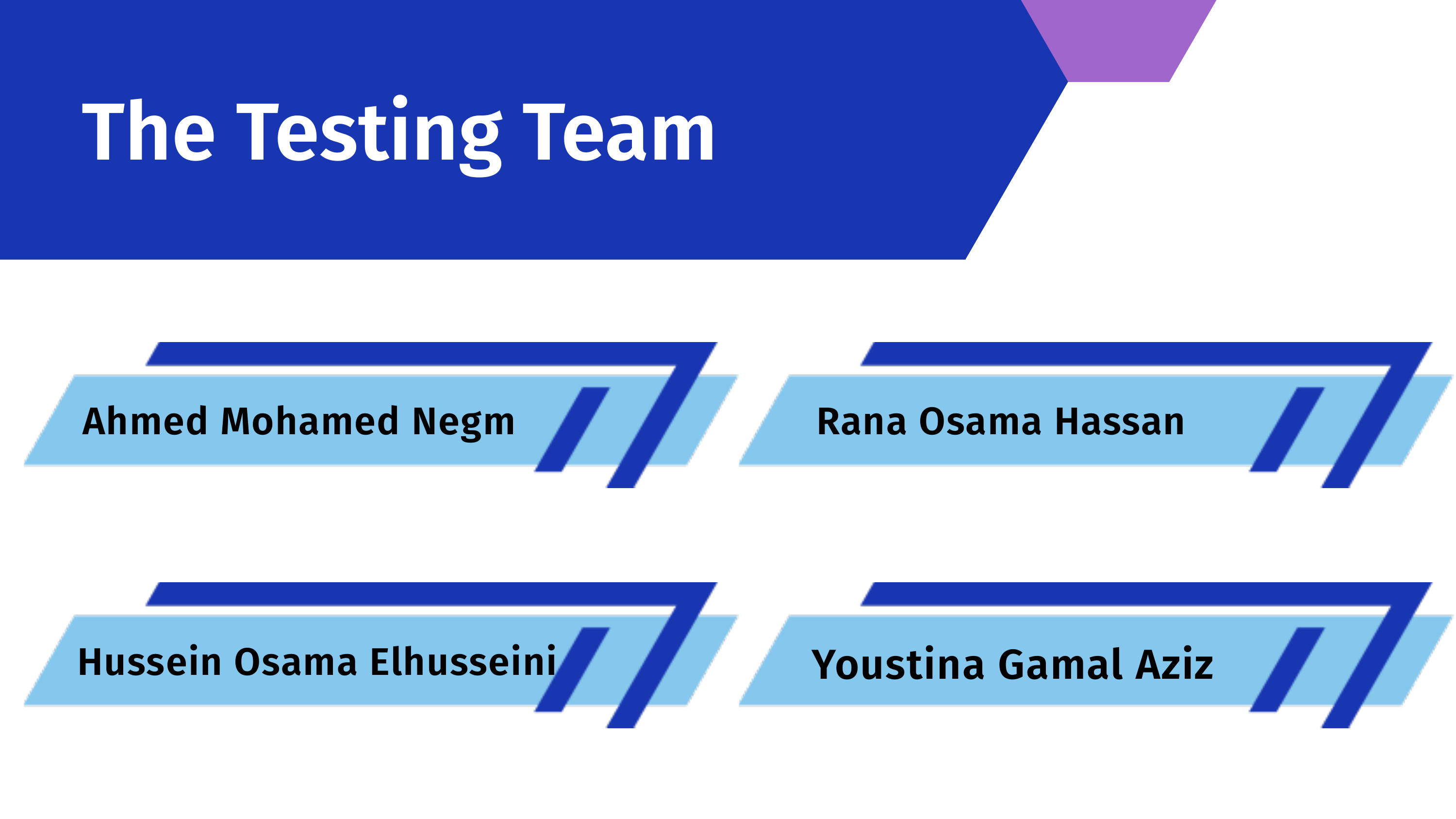

The Testing Team

Ahmed Mohamed Negm

Rana Osama Hassan

Hussein Osama Elhusseini

Youstina Gamal Aziz